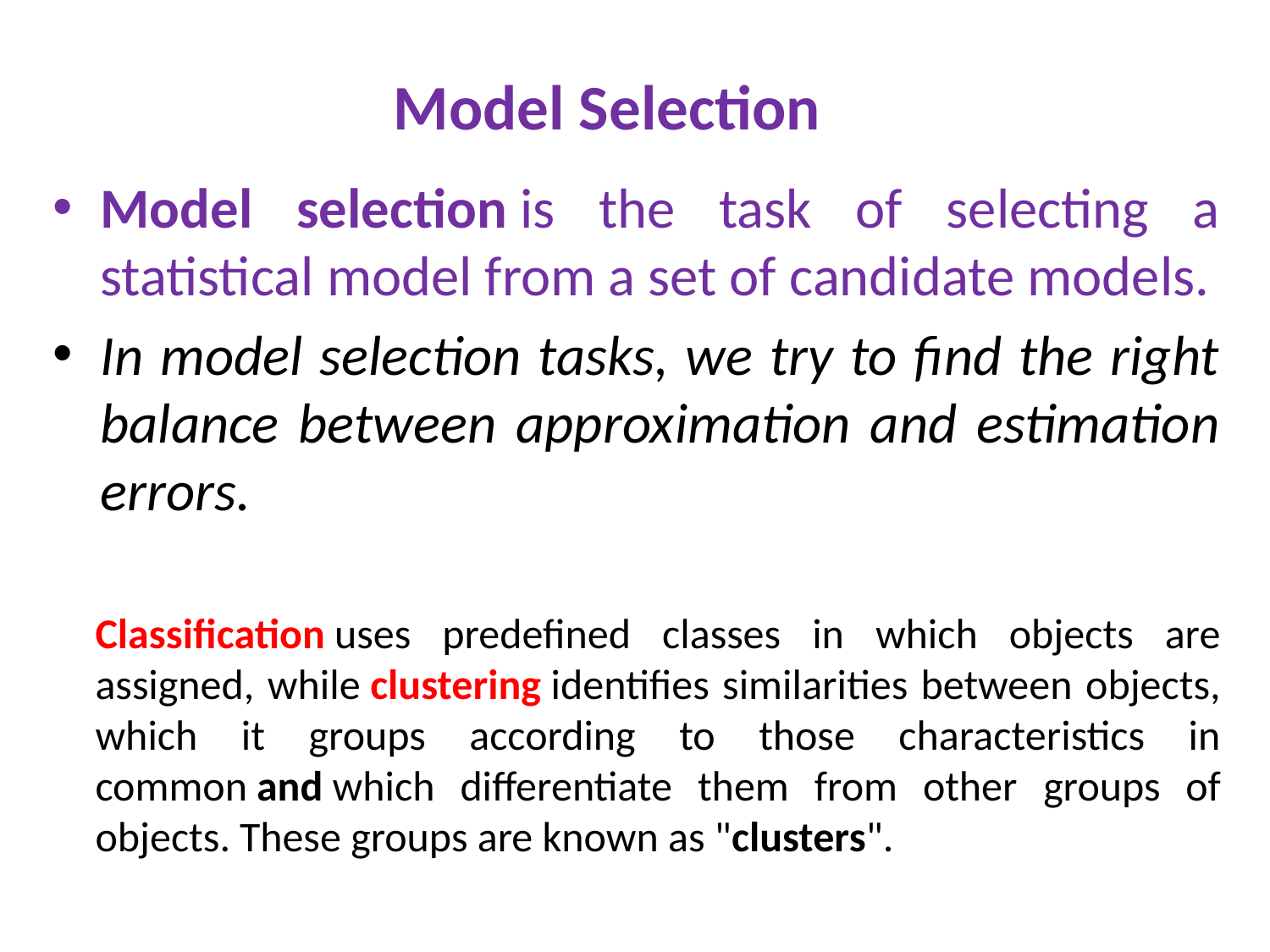

# Model Selection
Model selection is the task of selecting a statistical model from a set of candidate models.
In model selection tasks, we try to find the right balance between approximation and estimation errors.
Classification uses predefined classes in which objects are assigned, while clustering identifies similarities between objects, which it groups according to those characteristics in common and which differentiate them from other groups of objects. These groups are known as "clusters".